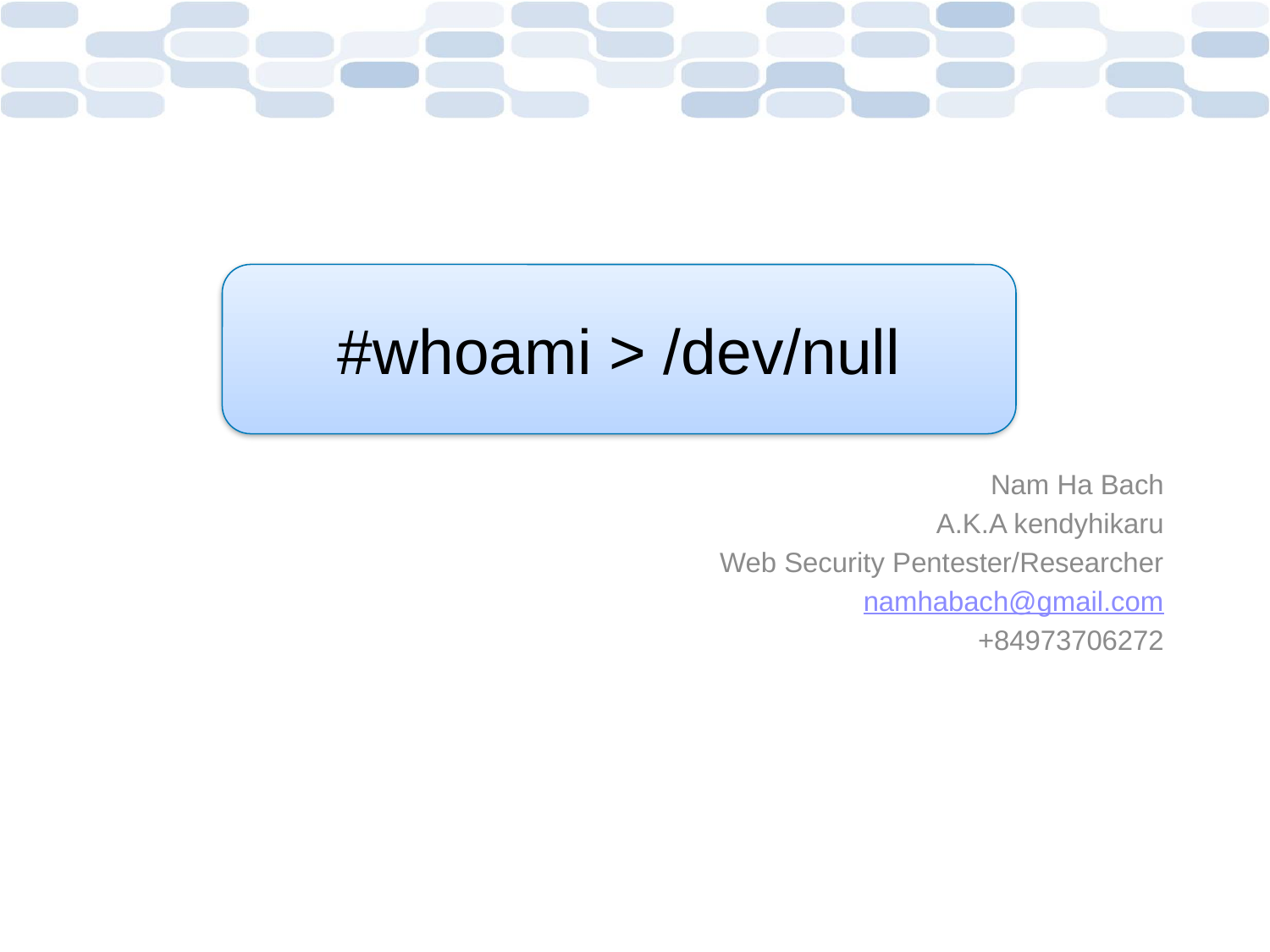

#whoami > /dev/null
#
Nam Ha Bach
A.K.A kendyhikaru
Web Security Pentester/Researcher
namhabach@gmail.com
+84973706272